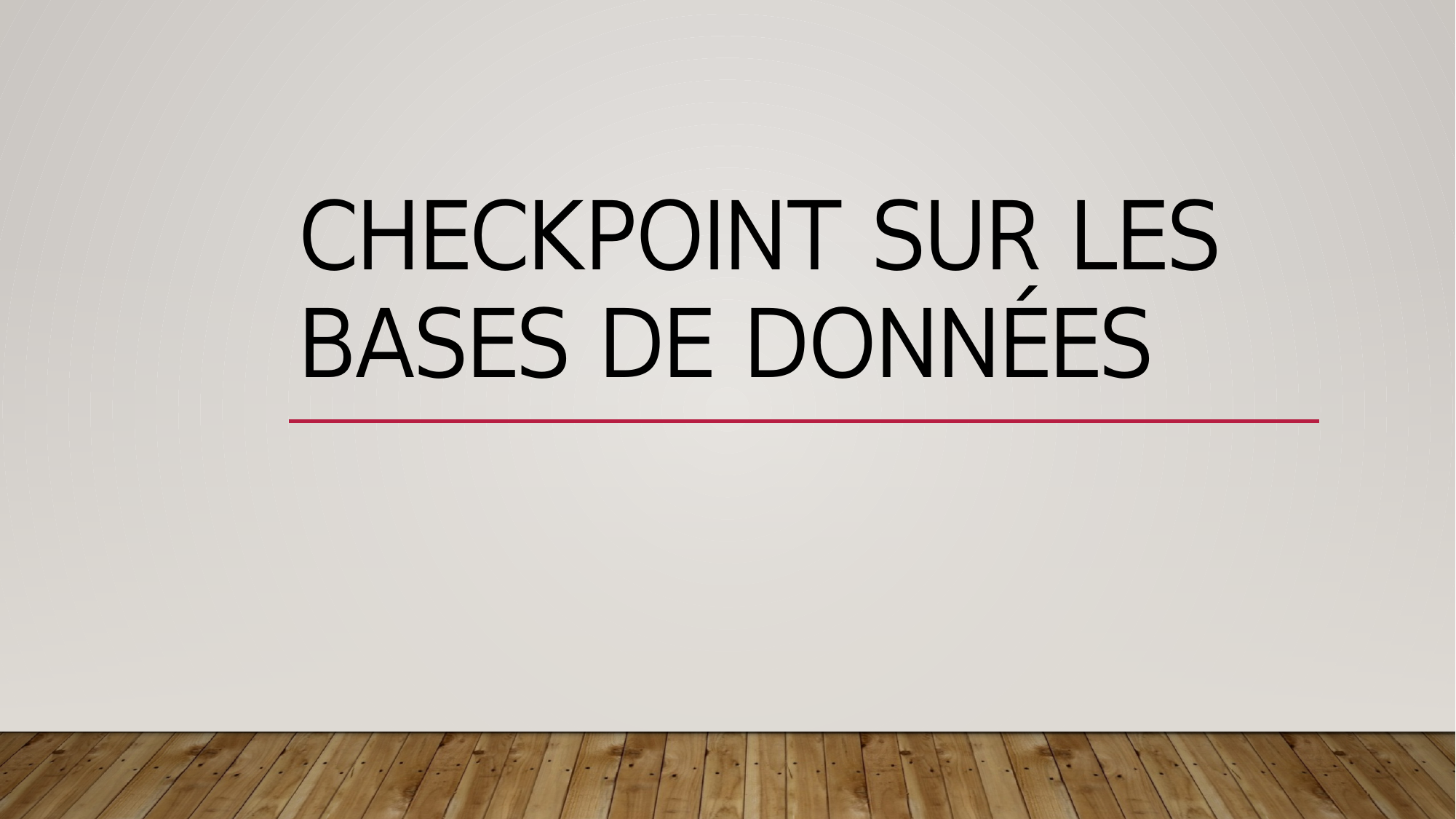

# Checkpoint sur Les bases de données